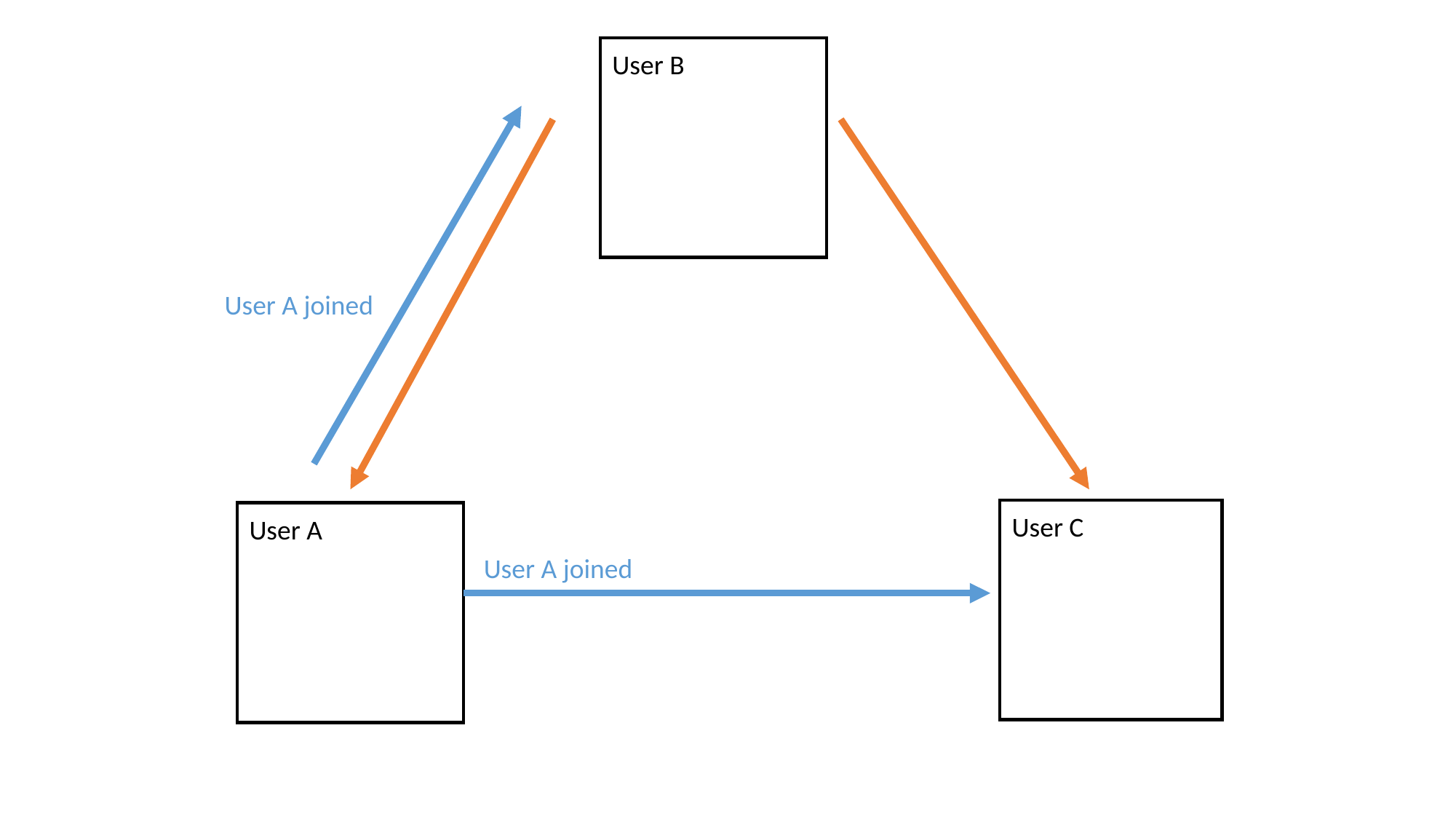

User B
User A joined

User C
User A
User A joined